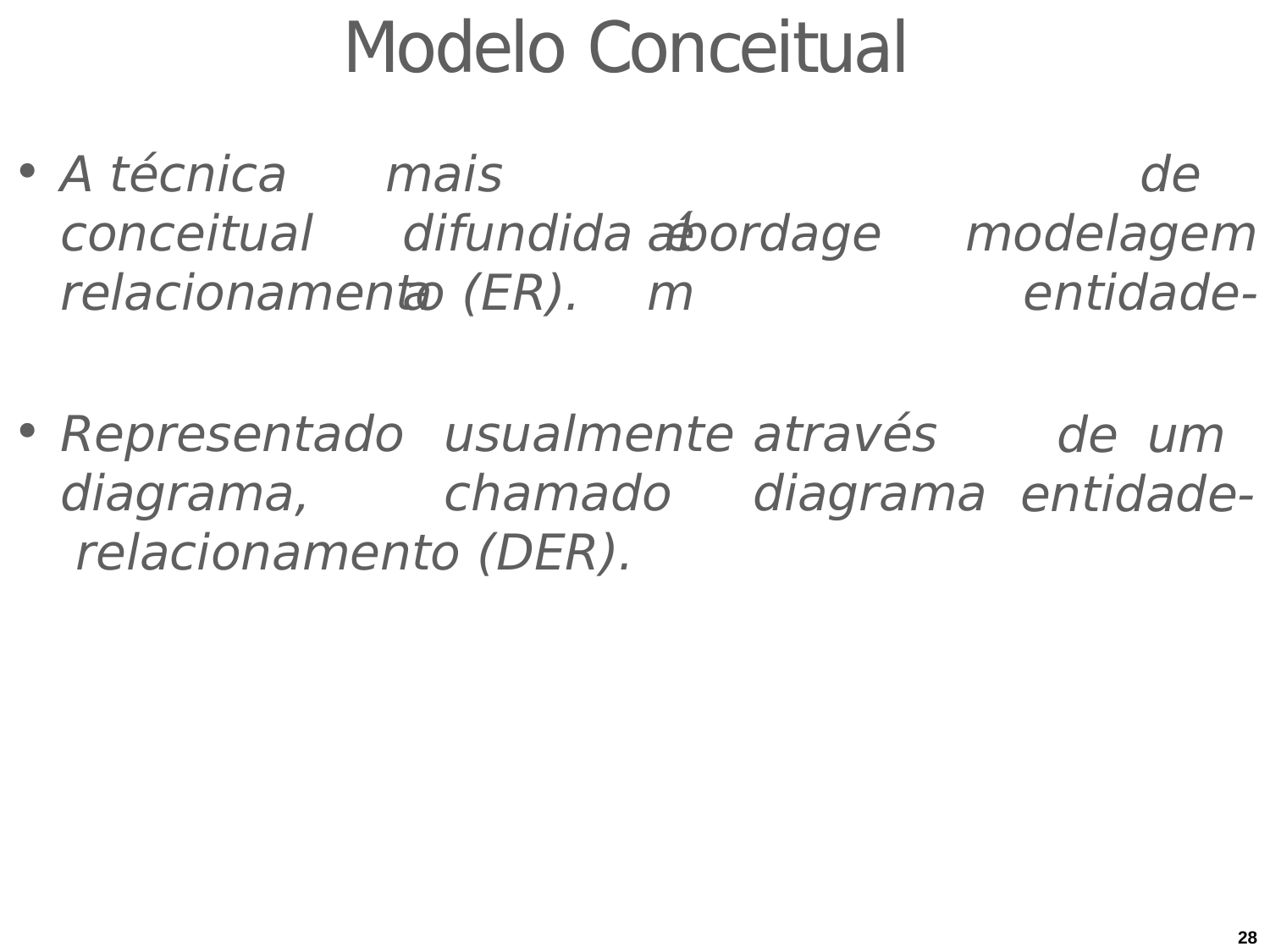

# Modelo Conceitual
A	técnica  conceitual
mais		difundida  é	a
de	modelagem
entidade-
abordagem
relacionamento (ER).

Representado	usualmente	através  diagrama,	chamado	diagrama  relacionamento (DER).
de	um  entidade-
28